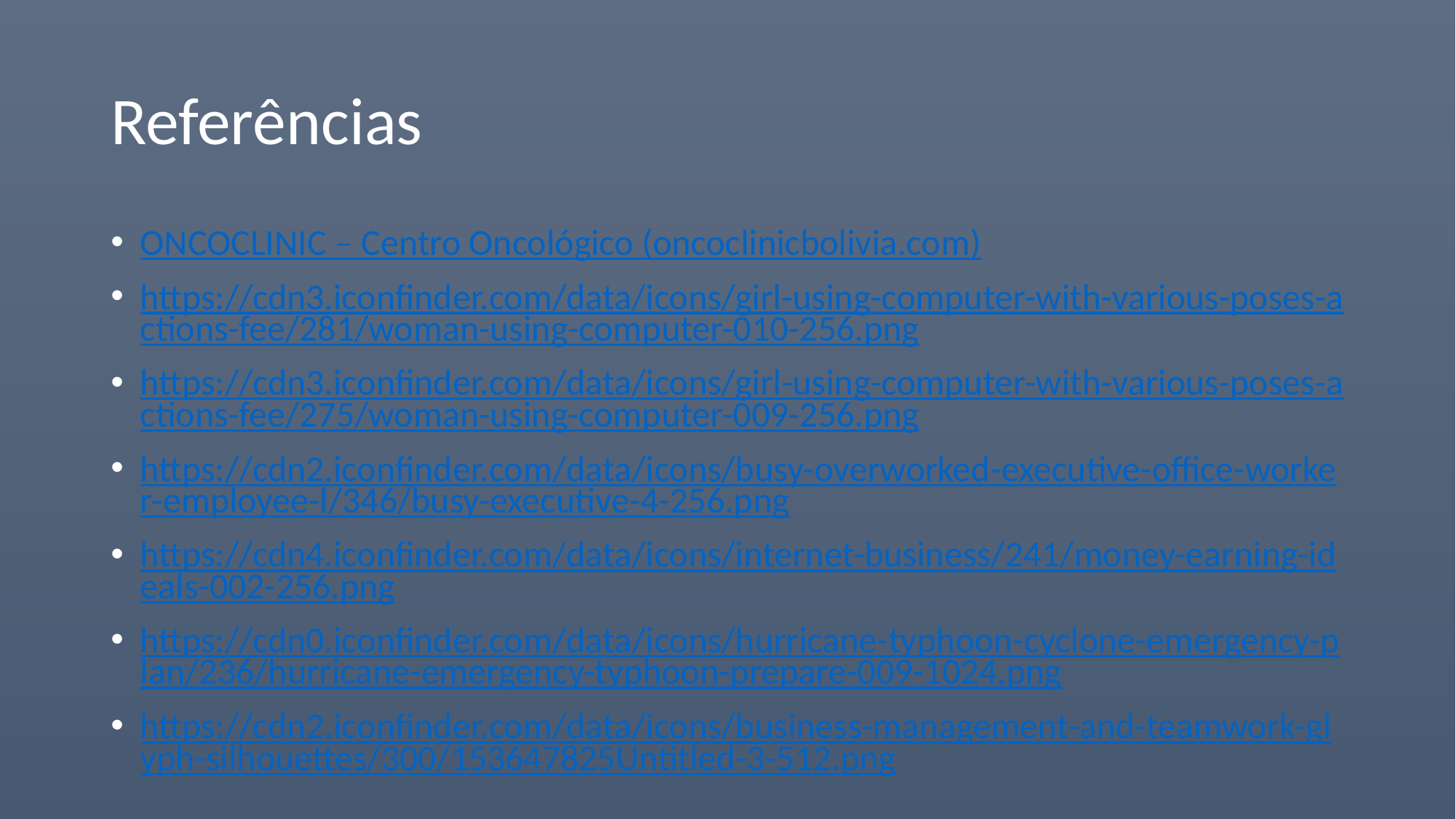

# Referências
ONCOCLINIC – Centro Oncológico (oncoclinicbolivia.com)
https://cdn3.iconfinder.com/data/icons/girl-using-computer-with-various-poses-actions-fee/281/woman-using-computer-010-256.png
https://cdn3.iconfinder.com/data/icons/girl-using-computer-with-various-poses-actions-fee/275/woman-using-computer-009-256.png
https://cdn2.iconfinder.com/data/icons/busy-overworked-executive-office-worker-employee-l/346/busy-executive-4-256.png
https://cdn4.iconfinder.com/data/icons/internet-business/241/money-earning-ideals-002-256.png
https://cdn0.iconfinder.com/data/icons/hurricane-typhoon-cyclone-emergency-plan/236/hurricane-emergency-typhoon-prepare-009-1024.png
https://cdn2.iconfinder.com/data/icons/business-management-and-teamwork-glyph-silhouettes/300/153647825Untitled-3-512.png